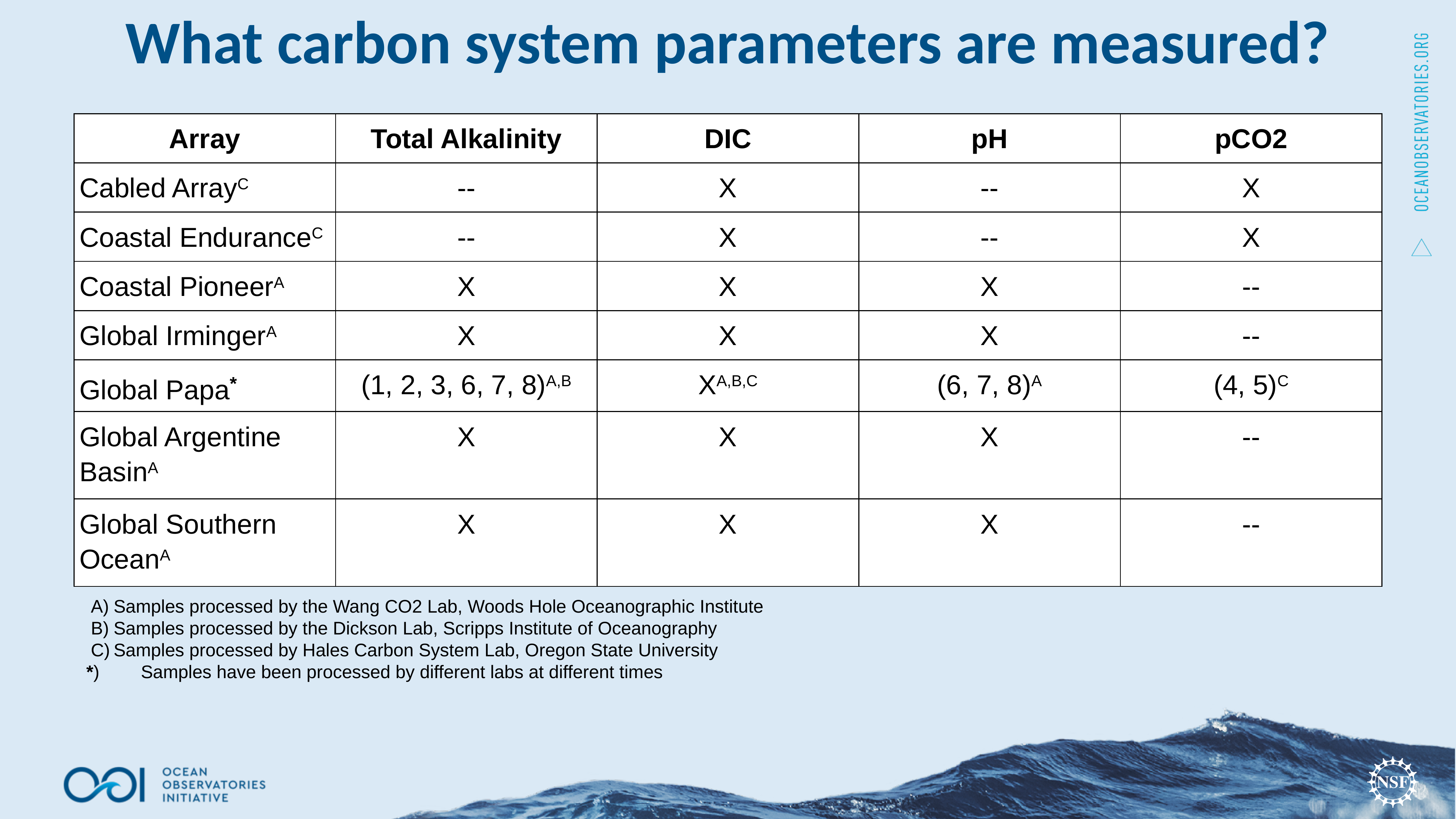

What carbon system parameters are measured?
| Array | Total Alkalinity | DIC | pH | pCO2 |
| --- | --- | --- | --- | --- |
| Cabled ArrayC | -- | X | -- | X |
| Coastal EnduranceC | -- | X | -- | X |
| Coastal PioneerA | X | X | X | -- |
| Global IrmingerA | X | X | X | -- |
| Global Papa\* | (1, 2, 3, 6, 7, 8)A,B | XA,B,C | (6, 7, 8)A | (4, 5)C |
| Global Argentine BasinA | X | X | X | -- |
| Global Southern OceanA | X | X | X | -- |
Samples processed by the Wang CO2 Lab, Woods Hole Oceanographic Institute
Samples processed by the Dickson Lab, Scripps Institute of Oceanography
Samples processed by Hales Carbon System Lab, Oregon State University
*)	Samples have been processed by different labs at different times